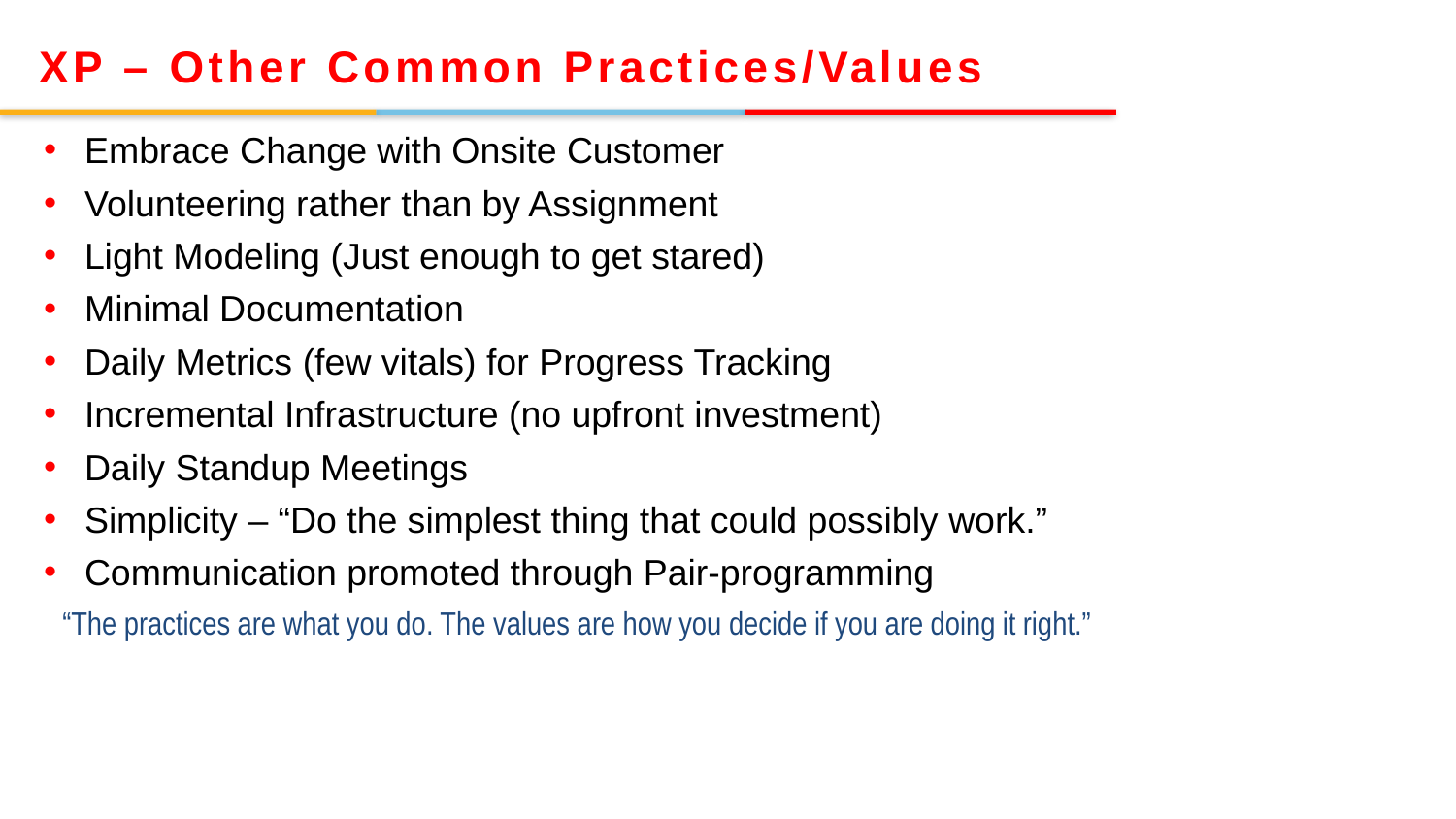

XP – Other Common Practices/Values
Embrace Change with Onsite Customer
Volunteering rather than by Assignment
Light Modeling (Just enough to get stared)
Minimal Documentation
Daily Metrics (few vitals) for Progress Tracking
Incremental Infrastructure (no upfront investment)
Daily Standup Meetings
Simplicity – “Do the simplest thing that could possibly work.”
Communication promoted through Pair-programming
“The practices are what you do. The values are how you decide if you are doing it right.”